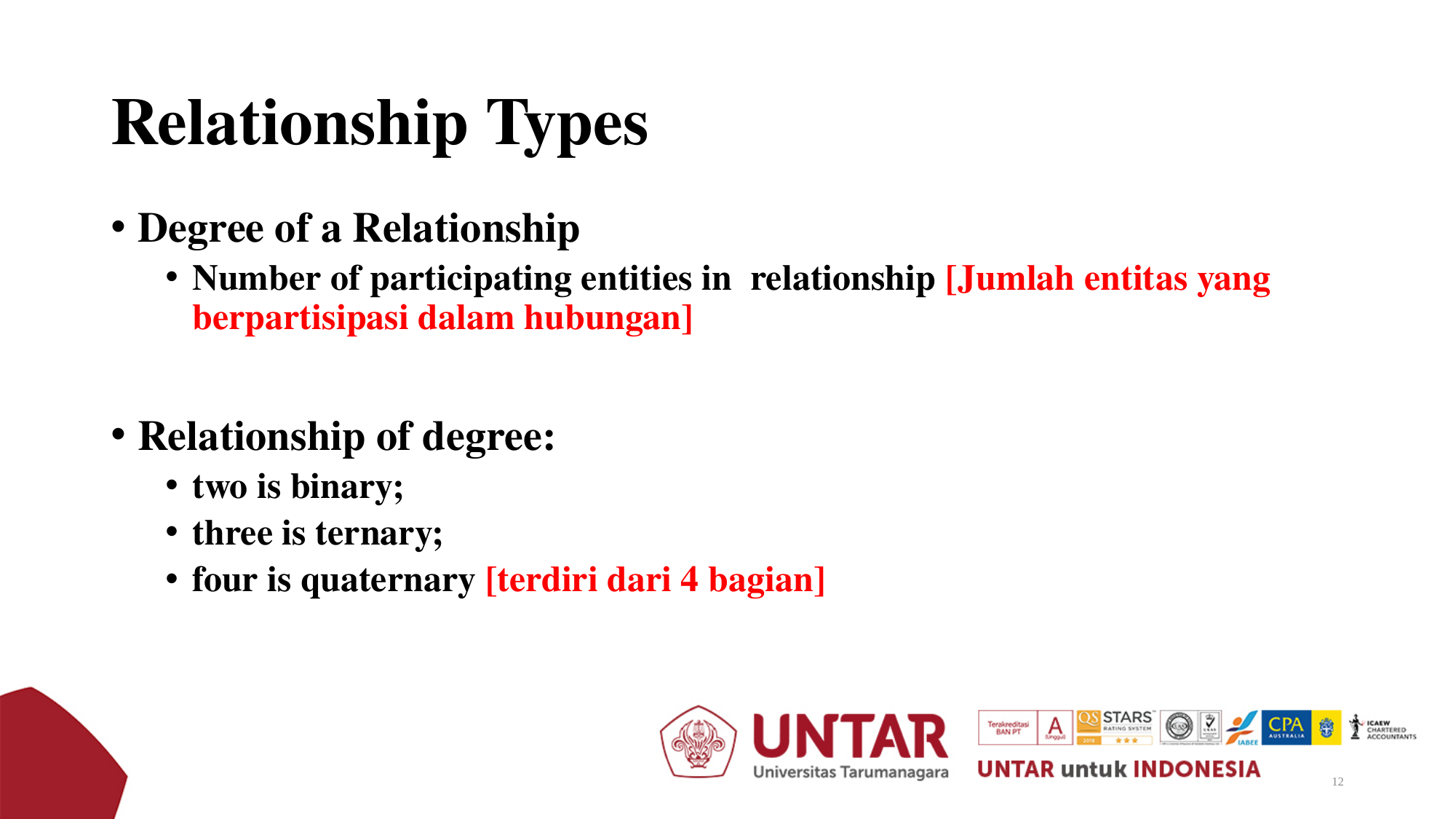

# Relationship Types
Degree of a Relationship
Number of participating entities in  relationship [Jumlah entitas yang berpartisipasi dalam hubungan]

Relationship of degree:
two is binary;
three is ternary;
four is quaternary [terdiri dari 4 bagian]
12